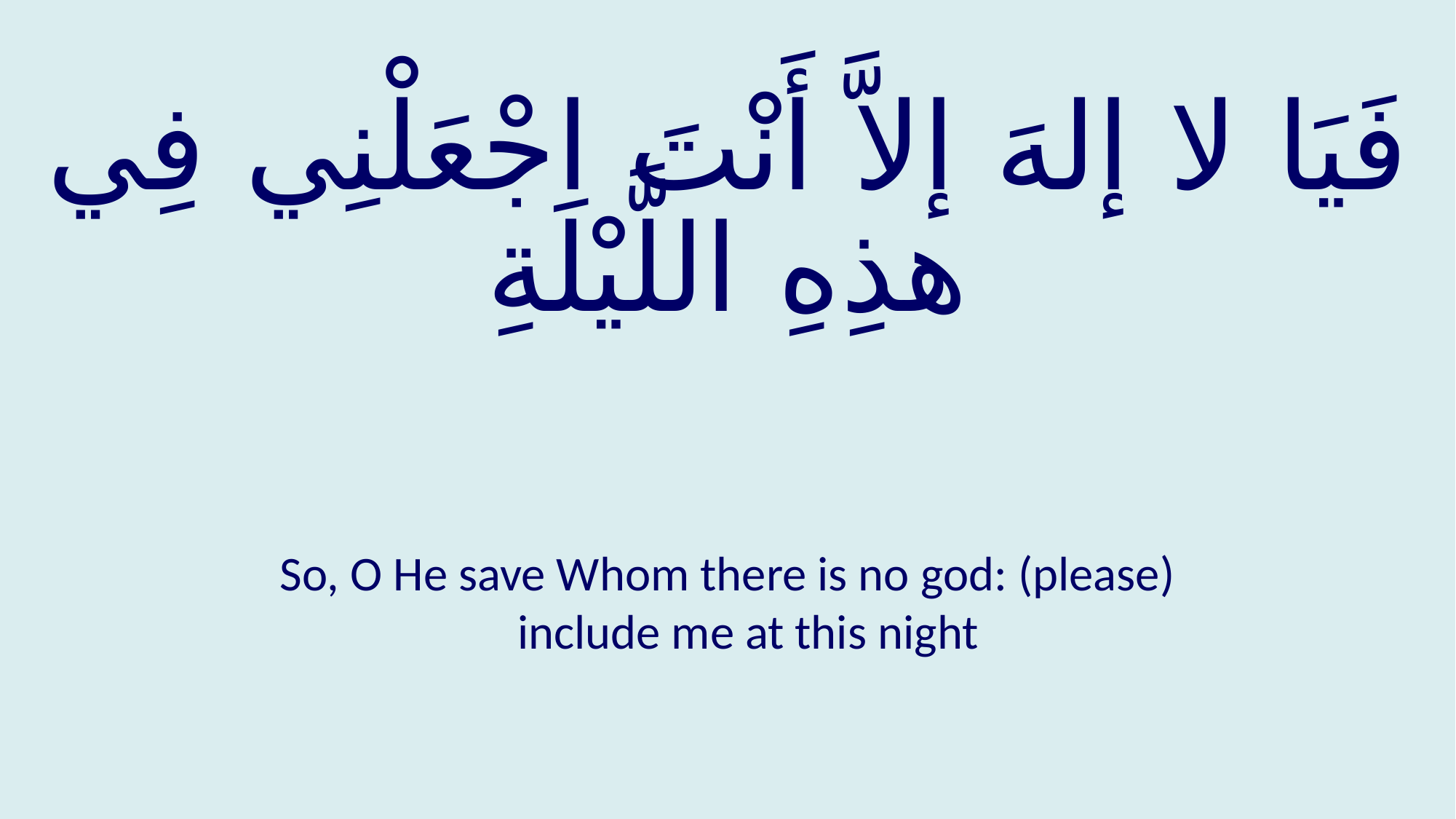

# فَيَا لا إلهَ إلاَّ أَنْتَ اجْعَلْنِي فِي هذِهِ اللَّيْلَةِ
So, O He save Whom there is no god: (please) include me at this night